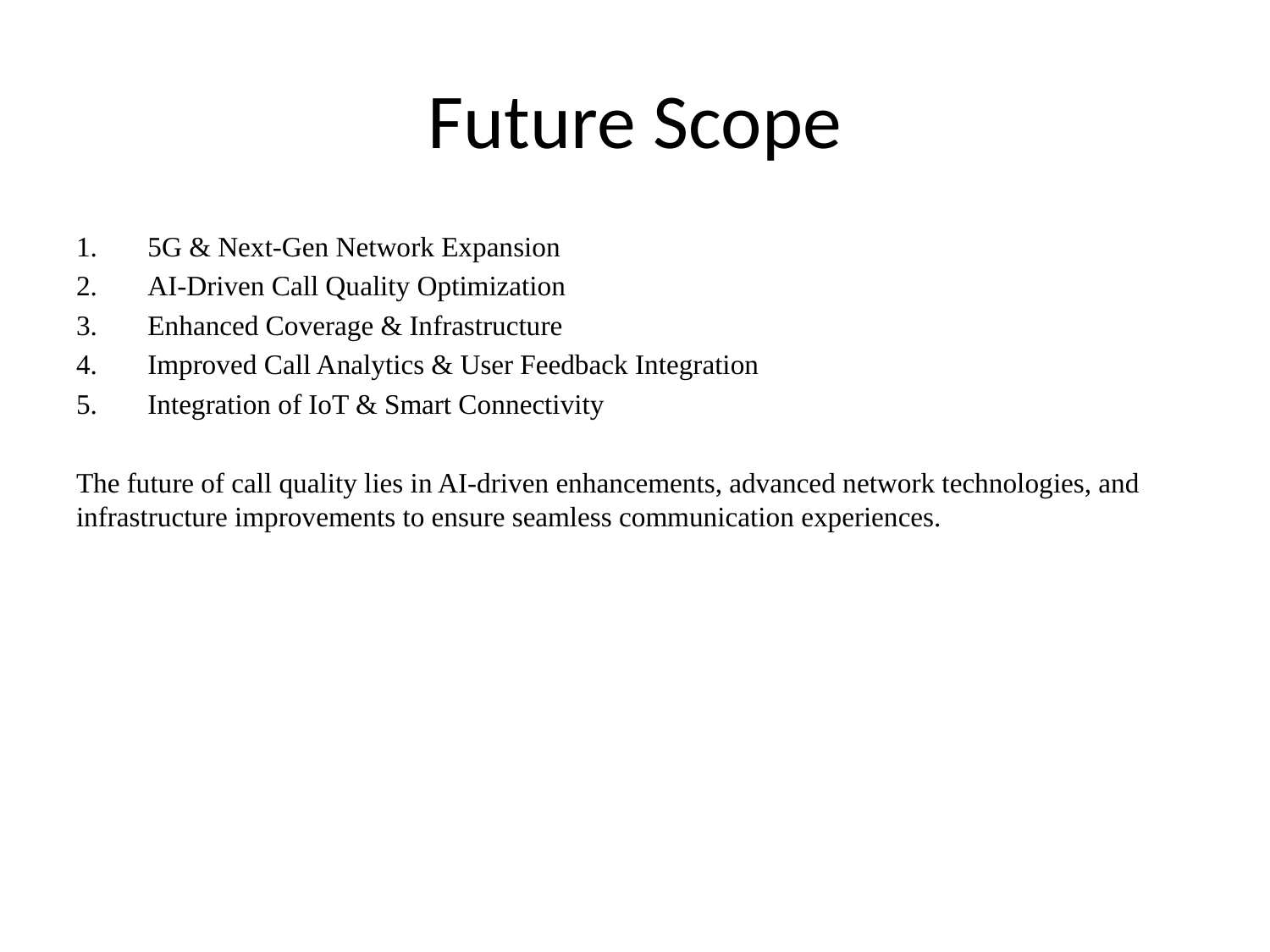

# Future Scope
5G & Next-Gen Network Expansion
AI-Driven Call Quality Optimization
Enhanced Coverage & Infrastructure
Improved Call Analytics & User Feedback Integration
Integration of IoT & Smart Connectivity

The future of call quality lies in AI-driven enhancements, advanced network technologies, and infrastructure improvements to ensure seamless communication experiences.